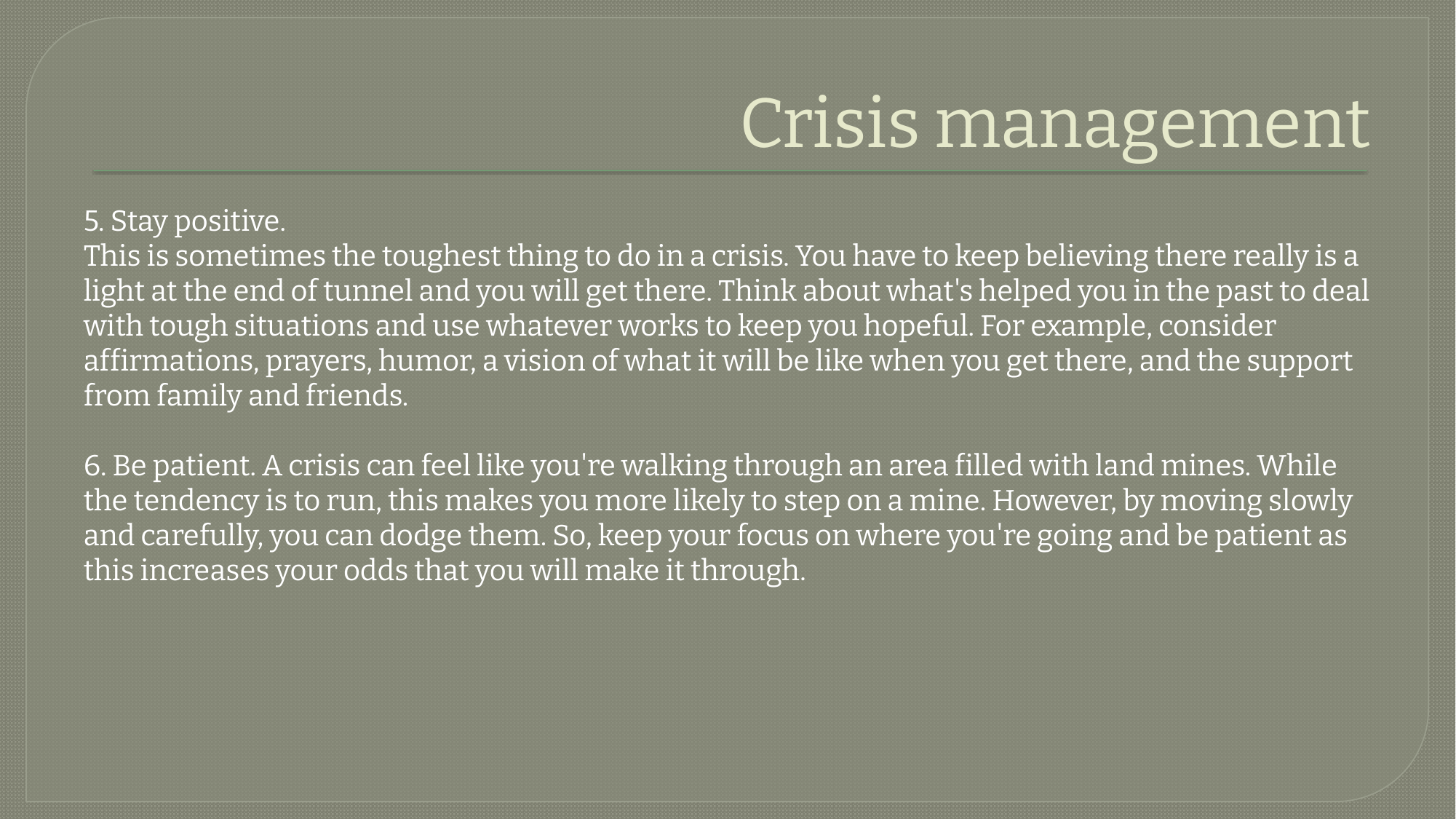

# Crisis management
5. Stay positive.
This is sometimes the toughest thing to do in a crisis. You have to keep believing there really is a light at the end of tunnel and you will get there. Think about what's helped you in the past to deal with tough situations and use whatever works to keep you hopeful. For example, consider affirmations, prayers, humor, a vision of what it will be like when you get there, and the support from family and friends.

6. Be patient. A crisis can feel like you're walking through an area filled with land mines. While the tendency is to run, this makes you more likely to step on a mine. However, by moving slowly and carefully, you can dodge them. So, keep your focus on where you're going and be patient as this increases your odds that you will make it through.